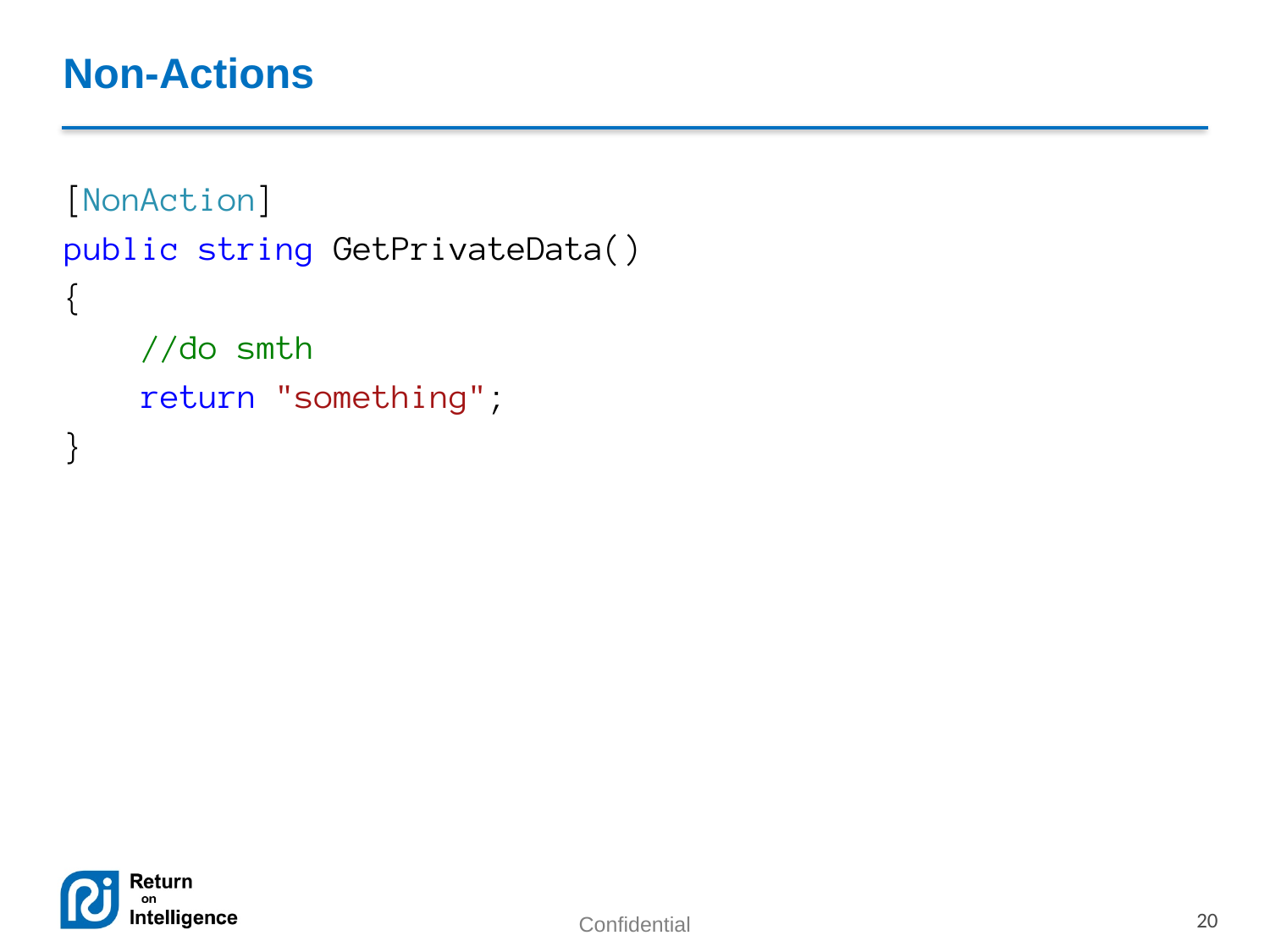

# Non-Actions
[NonAction]
public string GetPrivateData()
{
    //do smth
    return "something";
}